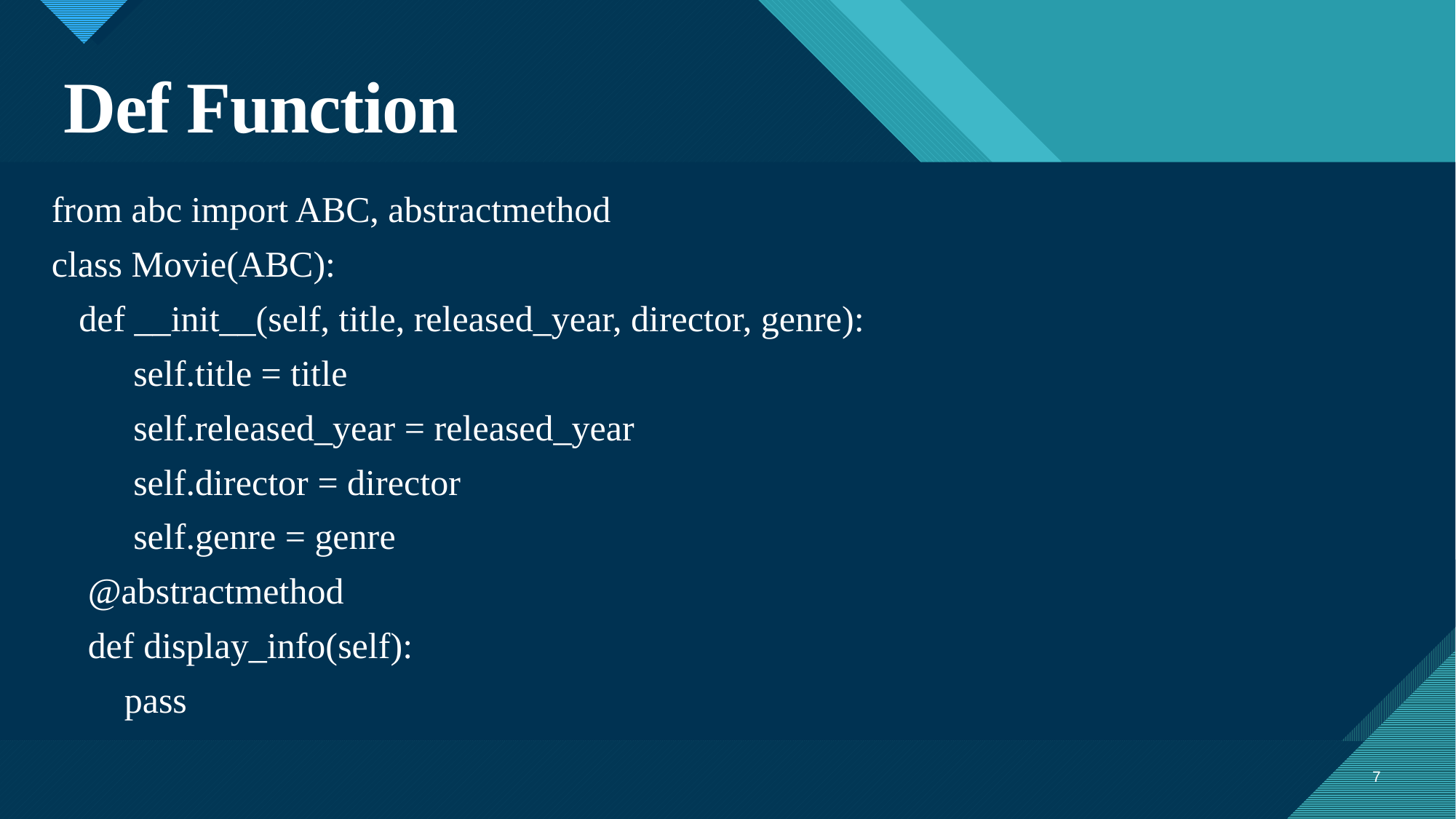

# Def Function
from abc import ABC, abstractmethod
class Movie(ABC):
   def __init__(self, title, released_year, director, genre):
         self.title = title
         self.released_year = released_year
         self.director = director
         self.genre = genre
    @abstractmethod
    def display_info(self):
        pass
7